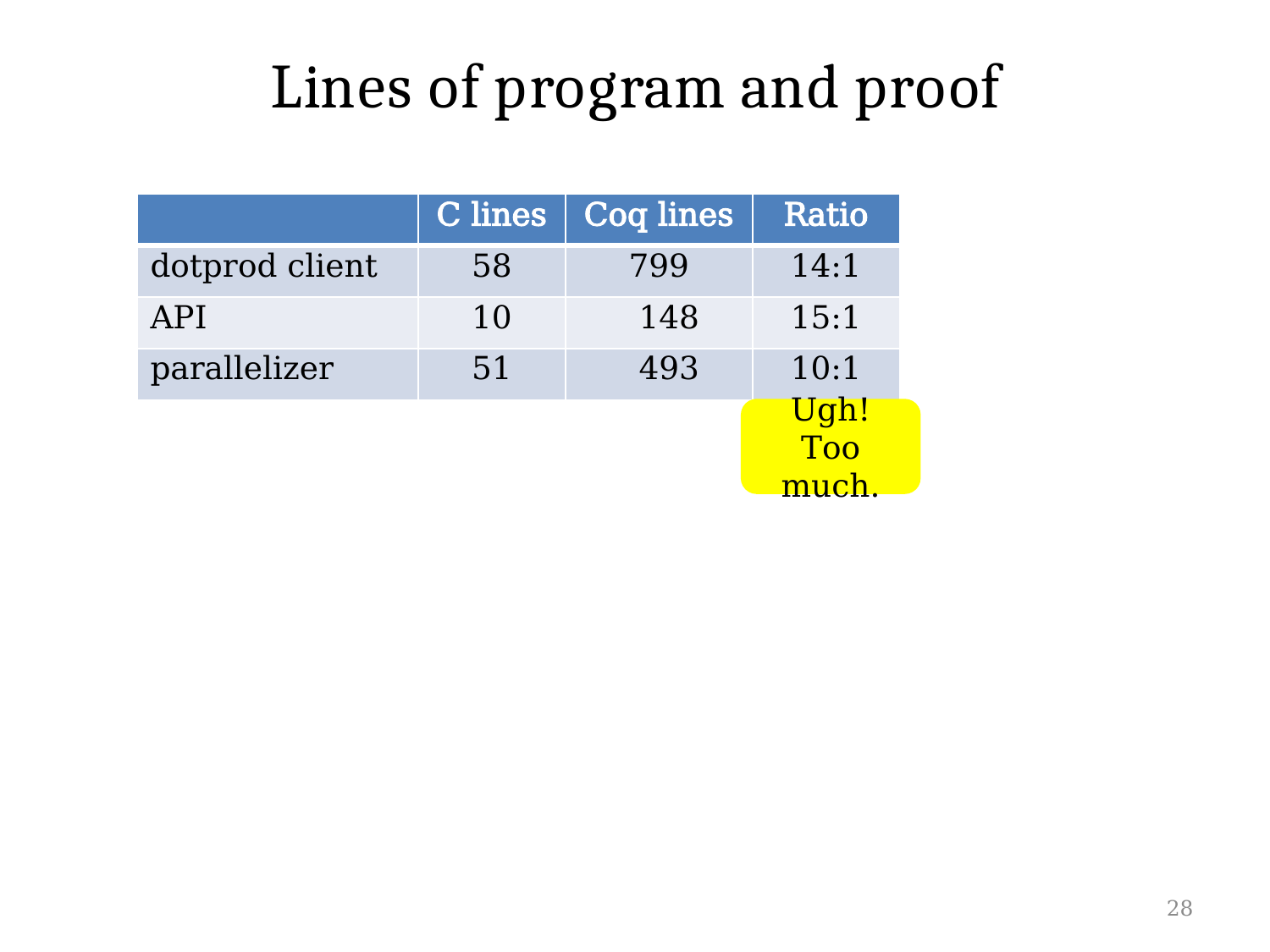

# Lines of program and proof
|  | C lines | Coq lines | Ratio |
| --- | --- | --- | --- |
| dotprod client | 58 | 799 | 14:1 |
| API | 10 | 148 | 15:1 |
| parallelizer | 51 | 493 | 10:1 |
Ugh!
Too much.
28